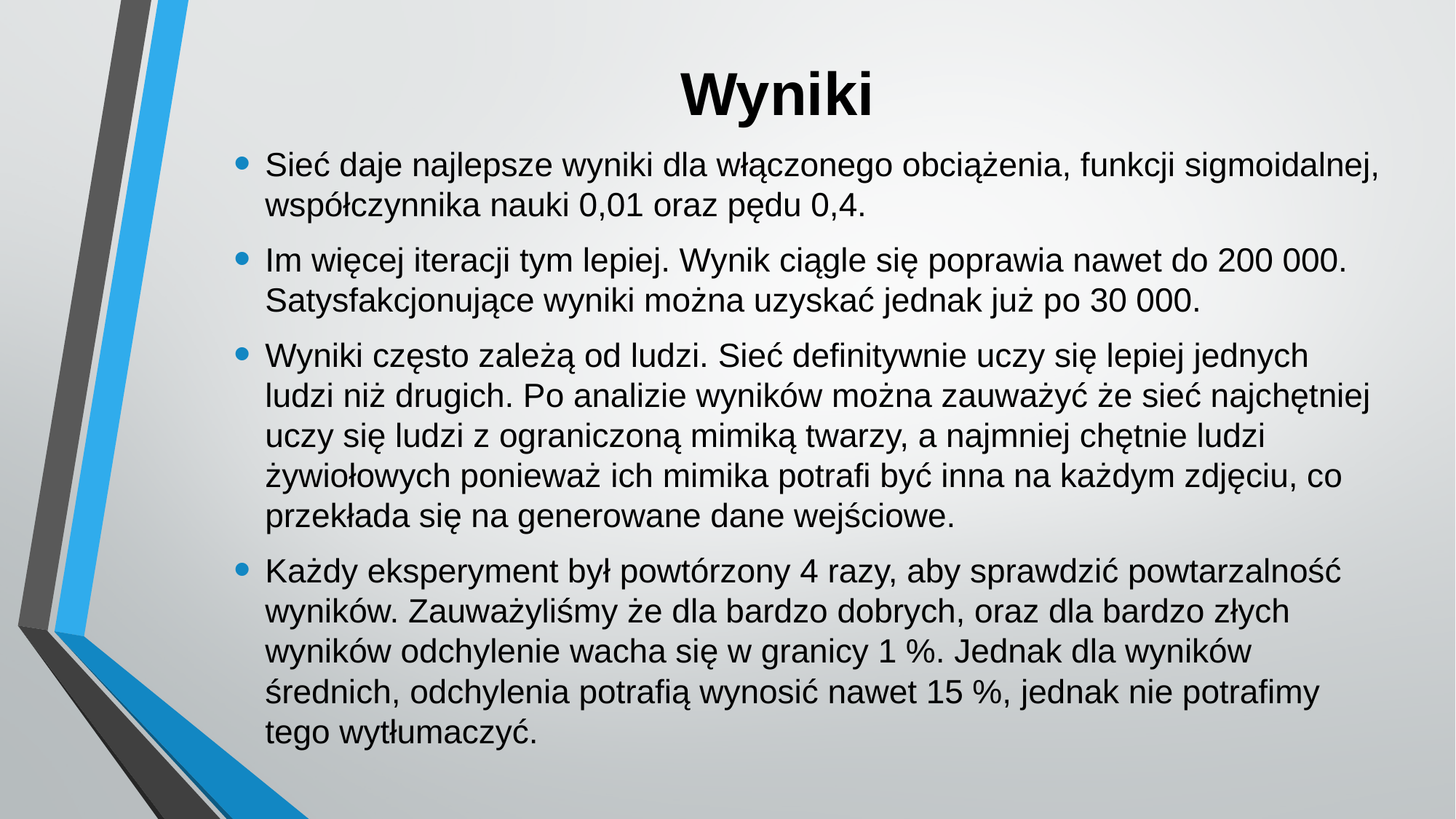

# Wyniki
Sieć daje najlepsze wyniki dla włączonego obciążenia, funkcji sigmoidalnej, współczynnika nauki 0,01 oraz pędu 0,4.
Im więcej iteracji tym lepiej. Wynik ciągle się poprawia nawet do 200 000. Satysfakcjonujące wyniki można uzyskać jednak już po 30 000.
Wyniki często zależą od ludzi. Sieć definitywnie uczy się lepiej jednych ludzi niż drugich. Po analizie wyników można zauważyć że sieć najchętniej uczy się ludzi z ograniczoną mimiką twarzy, a najmniej chętnie ludzi żywiołowych ponieważ ich mimika potrafi być inna na każdym zdjęciu, co przekłada się na generowane dane wejściowe.
Każdy eksperyment był powtórzony 4 razy, aby sprawdzić powtarzalność wyników. Zauważyliśmy że dla bardzo dobrych, oraz dla bardzo złych wyników odchylenie wacha się w granicy 1 %. Jednak dla wyników średnich, odchylenia potrafią wynosić nawet 15 %, jednak nie potrafimy tego wytłumaczyć.